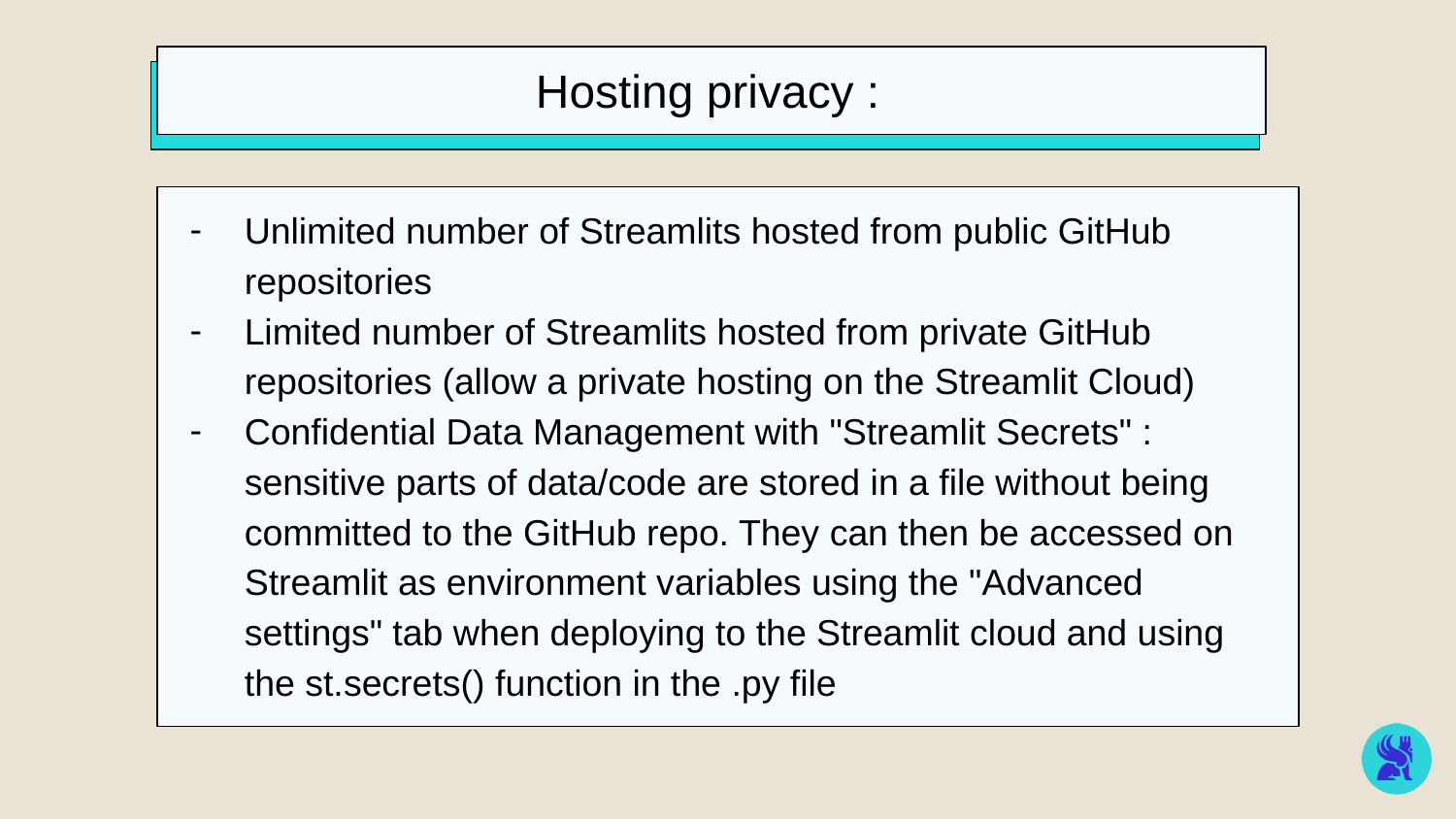

Hosting privacy :

Unlimited number of Streamlits hosted from public GitHub repositories
Limited number of Streamlits hosted from private GitHub repositories (allow a private hosting on the Streamlit Cloud)
Confidential Data Management with "Streamlit Secrets" : sensitive parts of data/code are stored in a file without being committed to the GitHub repo. They can then be accessed on Streamlit as environment variables using the "Advanced settings" tab when deploying to the Streamlit cloud and using the st.secrets() function in the .py file